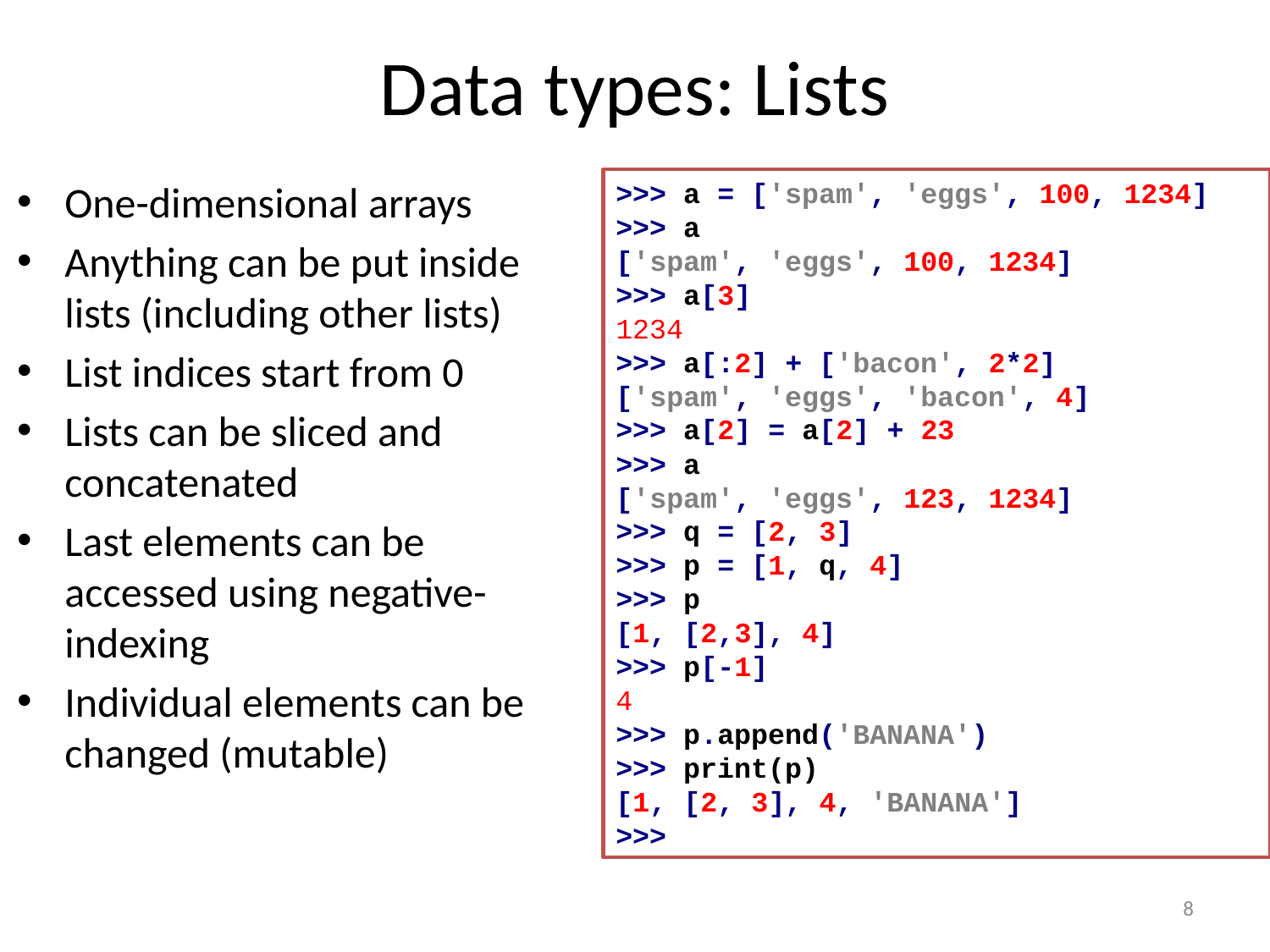

# Data types: Lists
One-dimensional arrays
Anything can be put inside lists (including other lists)
List indices start from 0
Lists can be sliced and concatenated
Last elements can be accessed using negative-indexing
Individual elements can be changed (mutable)
>>> a = ['spam', 'eggs', 100, 1234]
>>> a
['spam', 'eggs', 100, 1234]
>>> a[3]
1234
>>> a[:2] + ['bacon', 2*2]
['spam', 'eggs', 'bacon', 4]
>>> a[2] = a[2] + 23
>>> a
['spam', 'eggs', 123, 1234]
>>> q = [2, 3]
>>> p = [1, q, 4]
>>> p
[1, [2,3], 4]
>>> p[-1]
4
>>> p.append('BANANA')
>>> print(p)
[1, [2, 3], 4, 'BANANA']
>>>
8